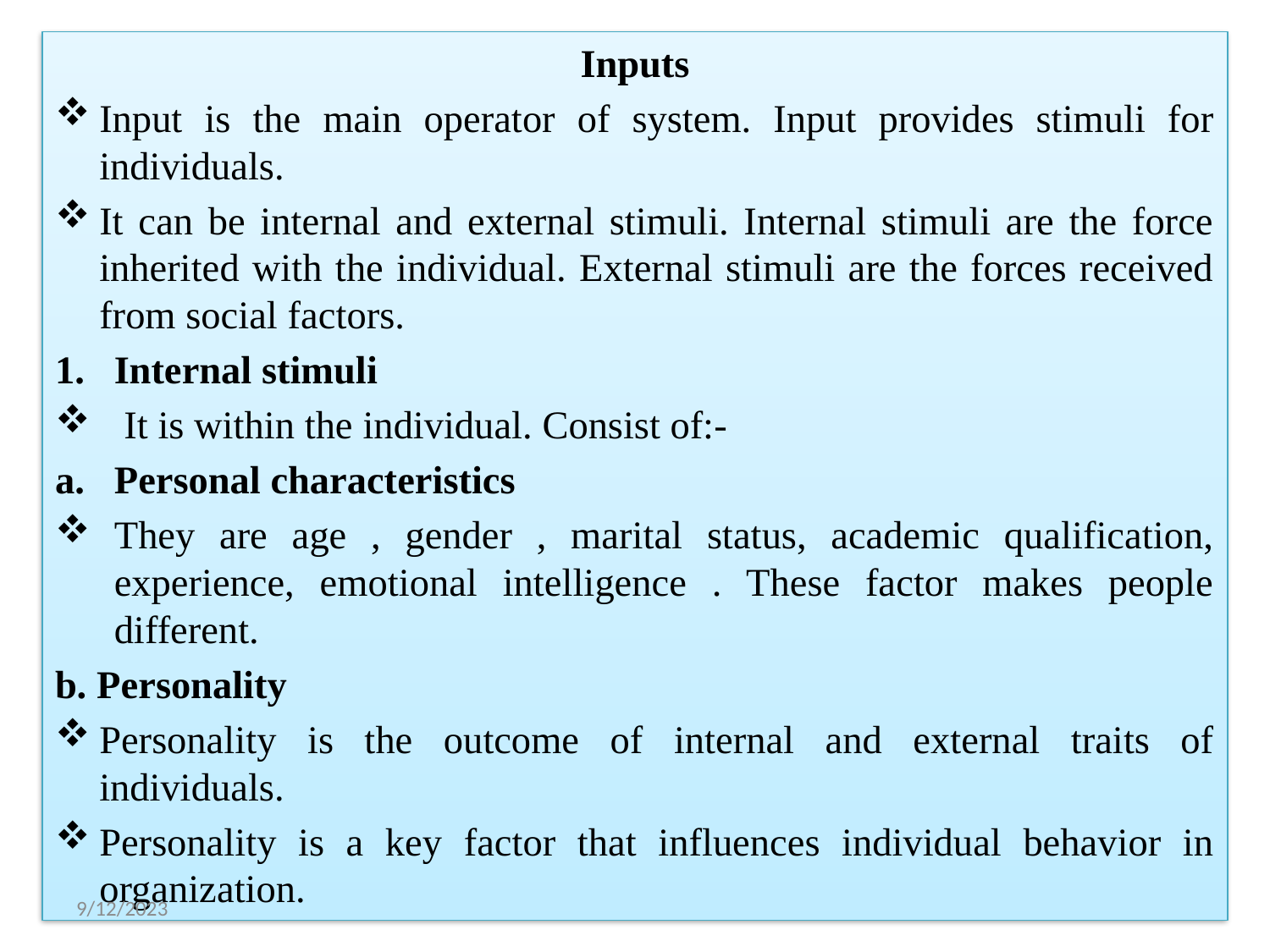

Inputs
Input is the main operator of system. Input provides stimuli for individuals.
It can be internal and external stimuli. Internal stimuli are the force inherited with the individual. External stimuli are the forces received from social factors.
Internal stimuli
 It is within the individual. Consist of:-
Personal characteristics
They are age , gender , marital status, academic qualification, experience, emotional intelligence . These factor makes people different.
b. Personality
Personality is the outcome of internal and external traits of individuals.
Personality is a key factor that influences individual behavior in organization.
9/12/2023
Bhupindra Jung Basnet@NCC
6